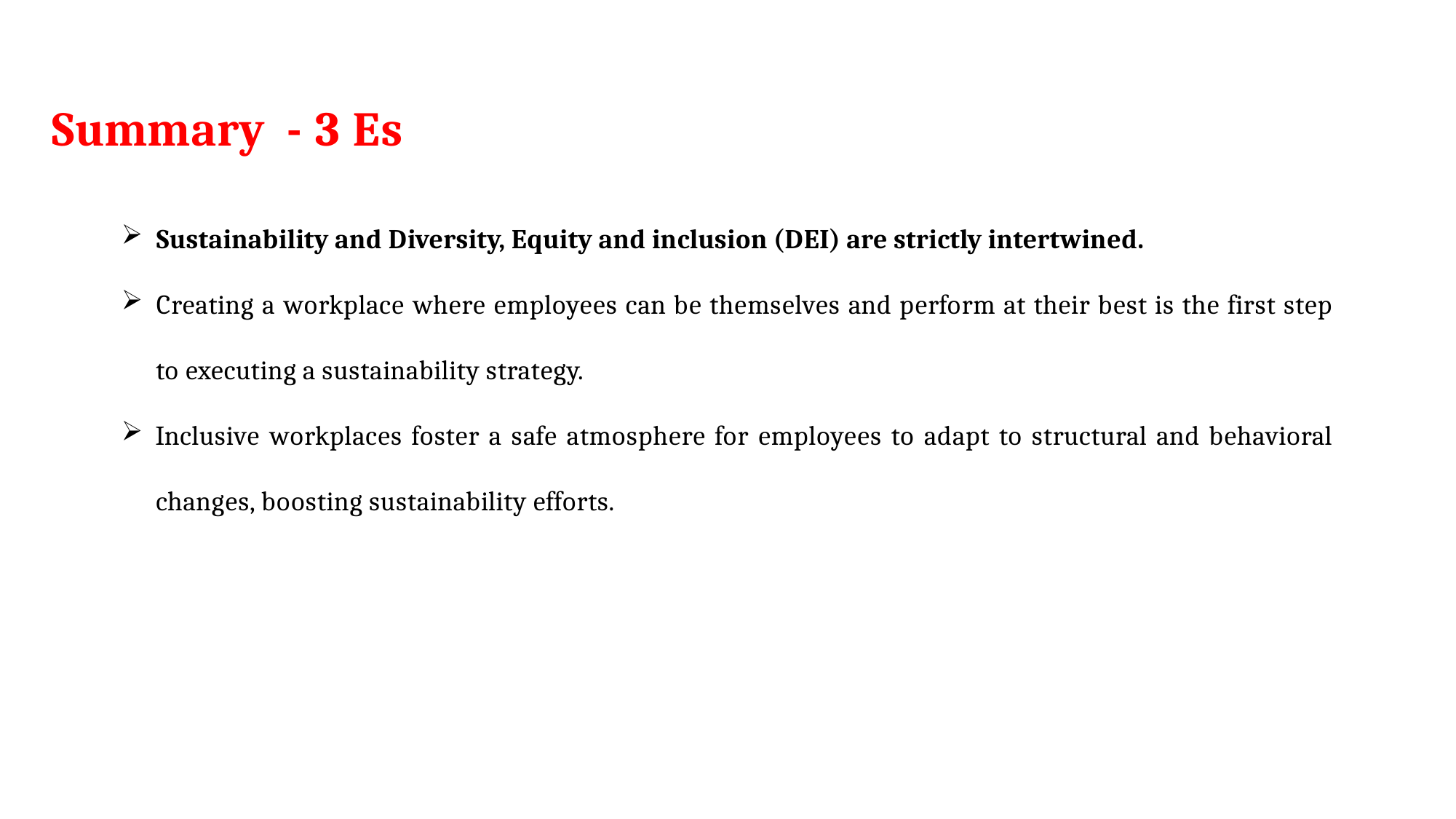

Summary  - 3 Es
Sustainability and Diversity, Equity and inclusion (DEI) are strictly intertwined.
Creating a workplace where employees can be themselves and perform at their best is the first step to executing a sustainability strategy.
Inclusive workplaces foster a safe atmosphere for employees to adapt to structural and behavioral changes, boosting sustainability efforts.